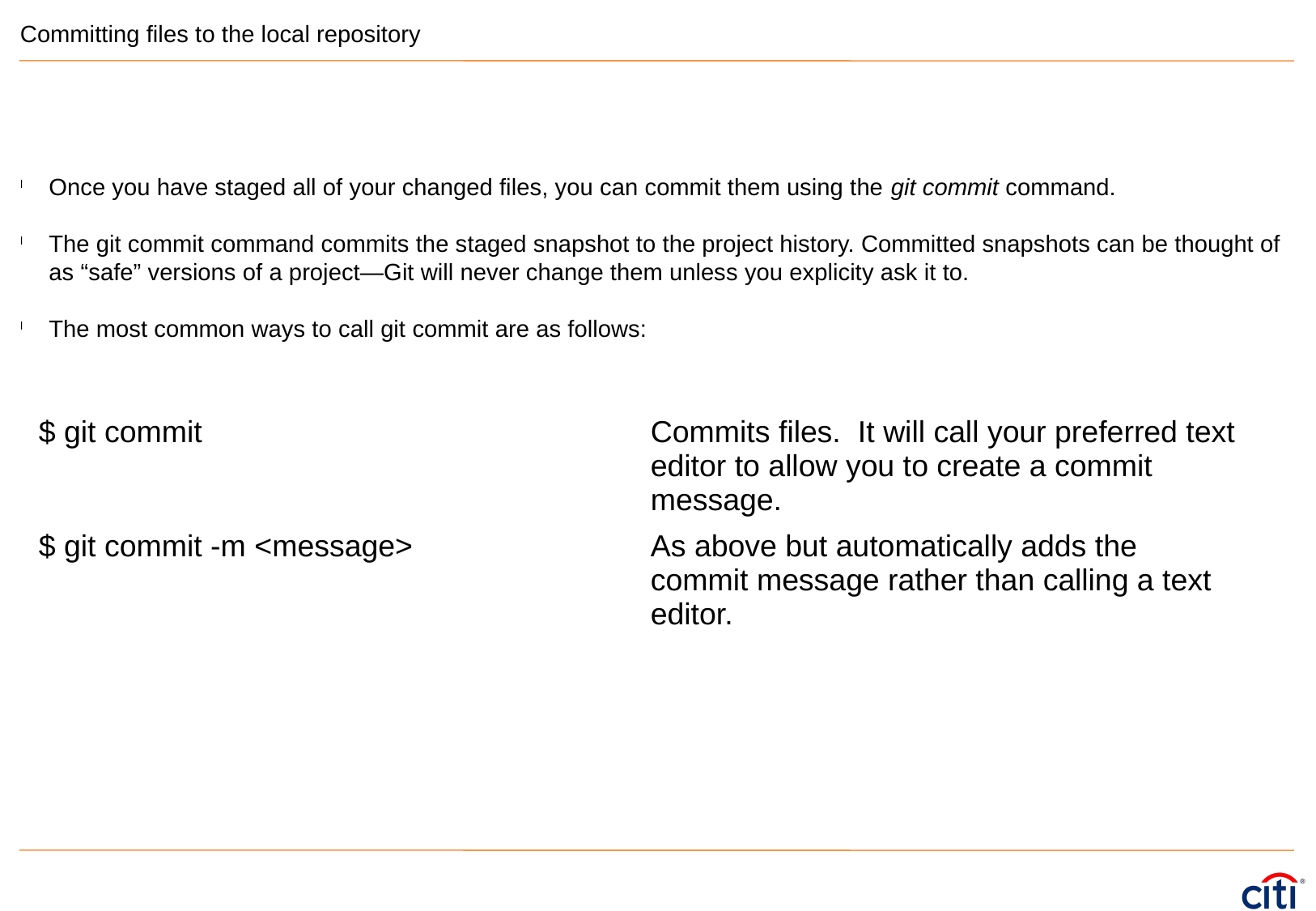

Committing files to the local repository
Once you have staged all of your changed files, you can commit them using the git commit command.

The git commit command commits the staged snapshot to the project history. Committed snapshots can be thought of as “safe” versions of a project—Git will never change them unless you explicity ask it to.

The most common ways to call git commit are as follows:

| $ git commit | Commits files. It will call your preferred text editor to allow you to create a commit message. |
| --- | --- |
| $ git commit -m <message> | As above but automatically adds the commit message rather than calling a text editor. |